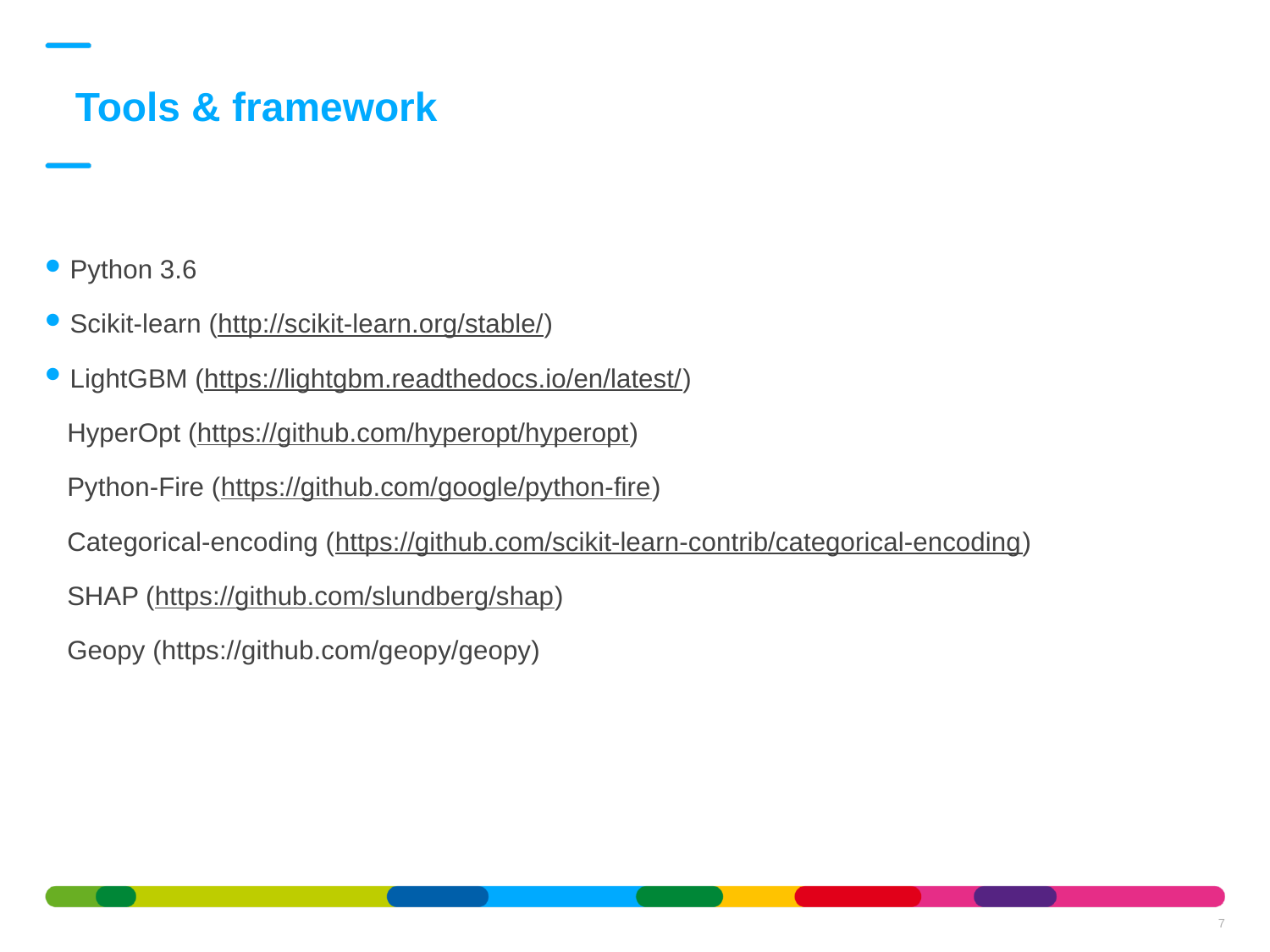

Tools & framework
Python 3.6
Scikit-learn (http://scikit-learn.org/stable/)
LightGBM (https://lightgbm.readthedocs.io/en/latest/)
   HyperOpt (https://github.com/hyperopt/hyperopt)
   Python-Fire (https://github.com/google/python-fire)
   Categorical-encoding (https://github.com/scikit-learn-contrib/categorical-encoding)
   SHAP (https://github.com/slundberg/shap)
   Geopy (https://github.com/geopy/geopy)

7